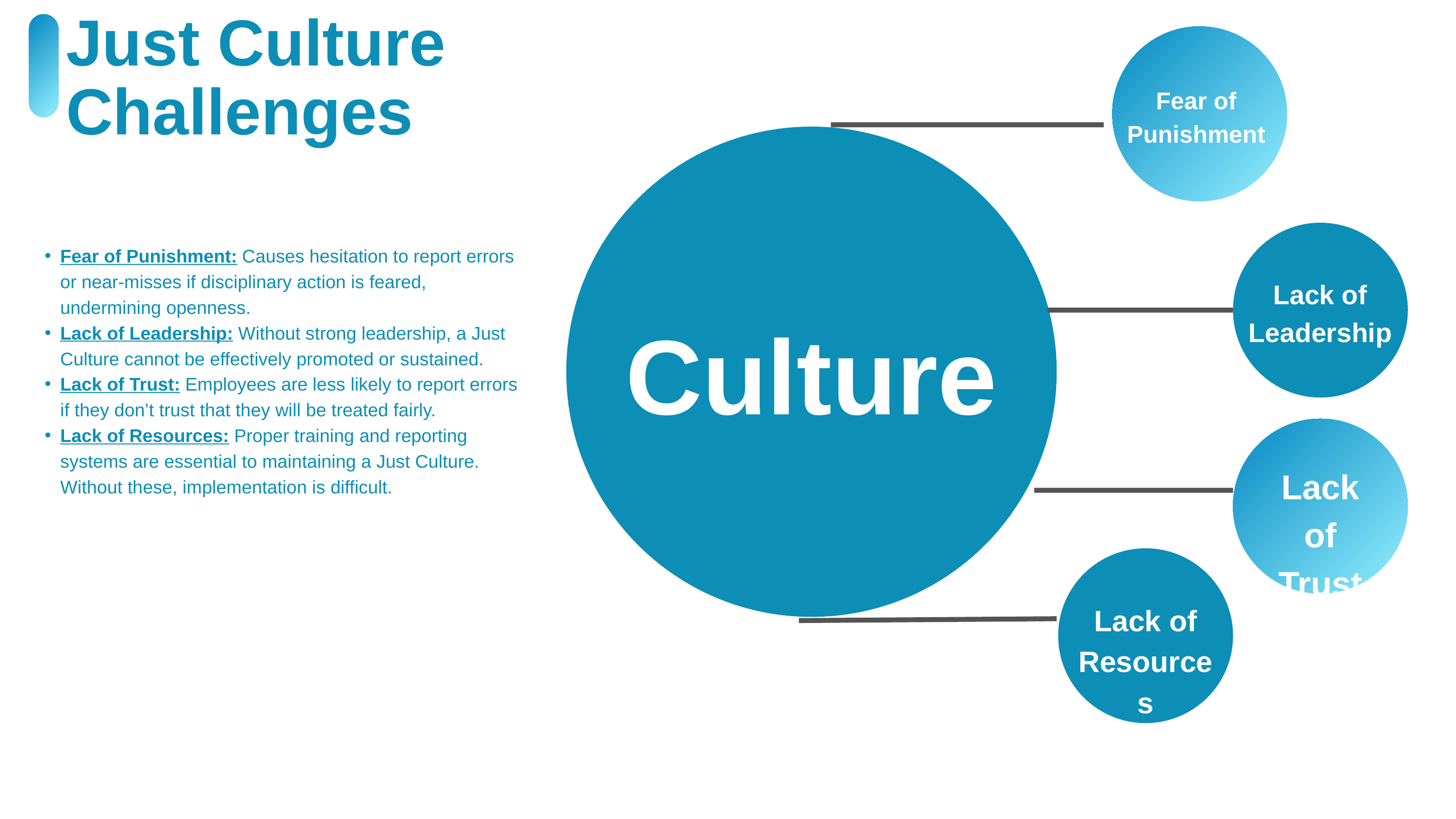

Just Culture Challenges

Fear of
Punishment

Lack of
Leadership
Culture

Lack of
Trust

Lack of
Resources

Fear of Punishment: Causes hesitation to report errors or near-misses if disciplinary action is feared, undermining openness.
Lack of Leadership: Without strong leadership, a Just Culture cannot be effectively promoted or sustained.
Lack of Trust: Employees are less likely to report errors if they don’t trust that they will be treated fairly.
Lack of Resources: Proper training and reporting systems are essential to maintaining a Just Culture. Without these, implementation is difficult.